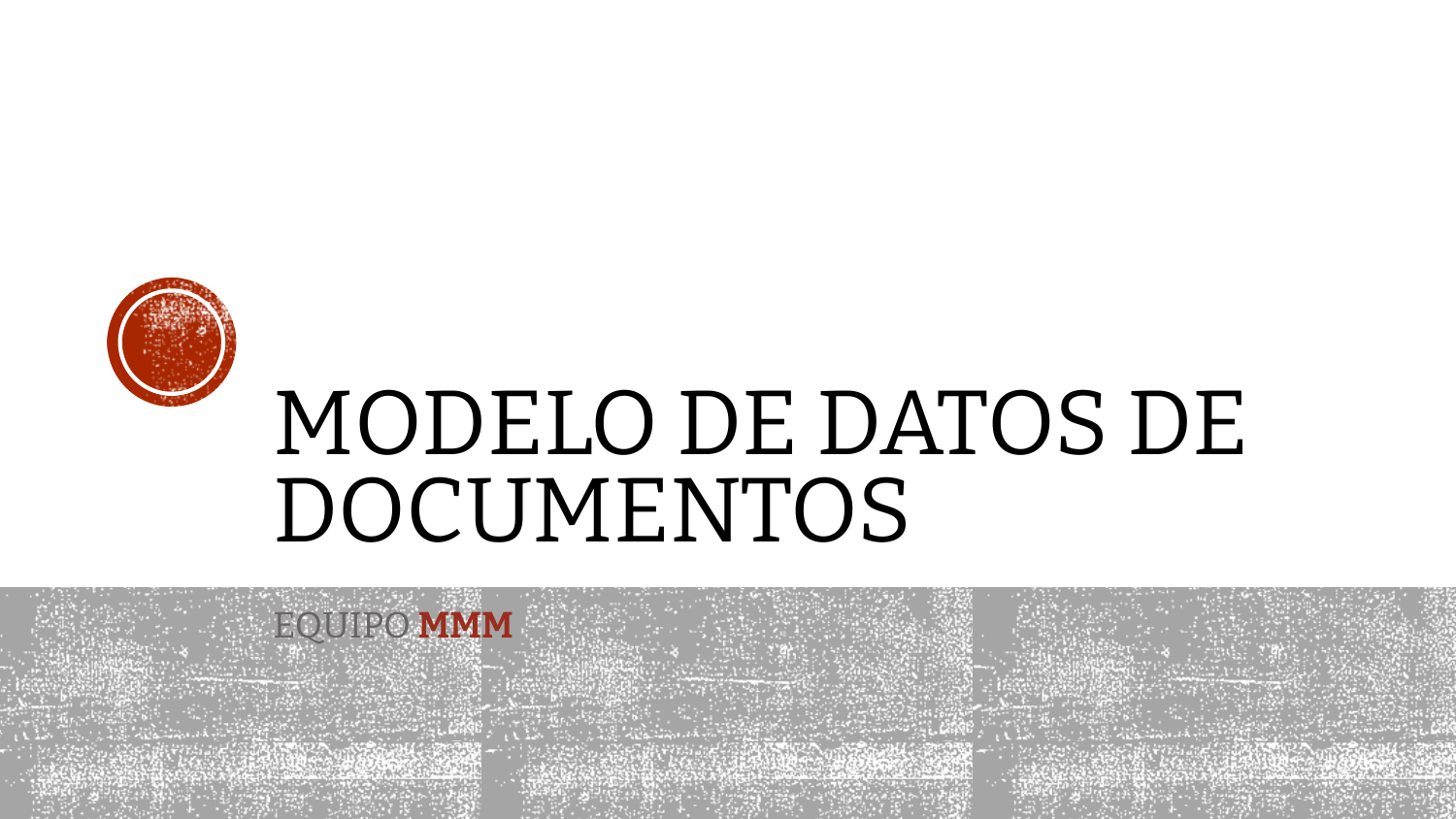

# MODELO DE DATOS DE DOCUMENTOS
EQUIPO MMM